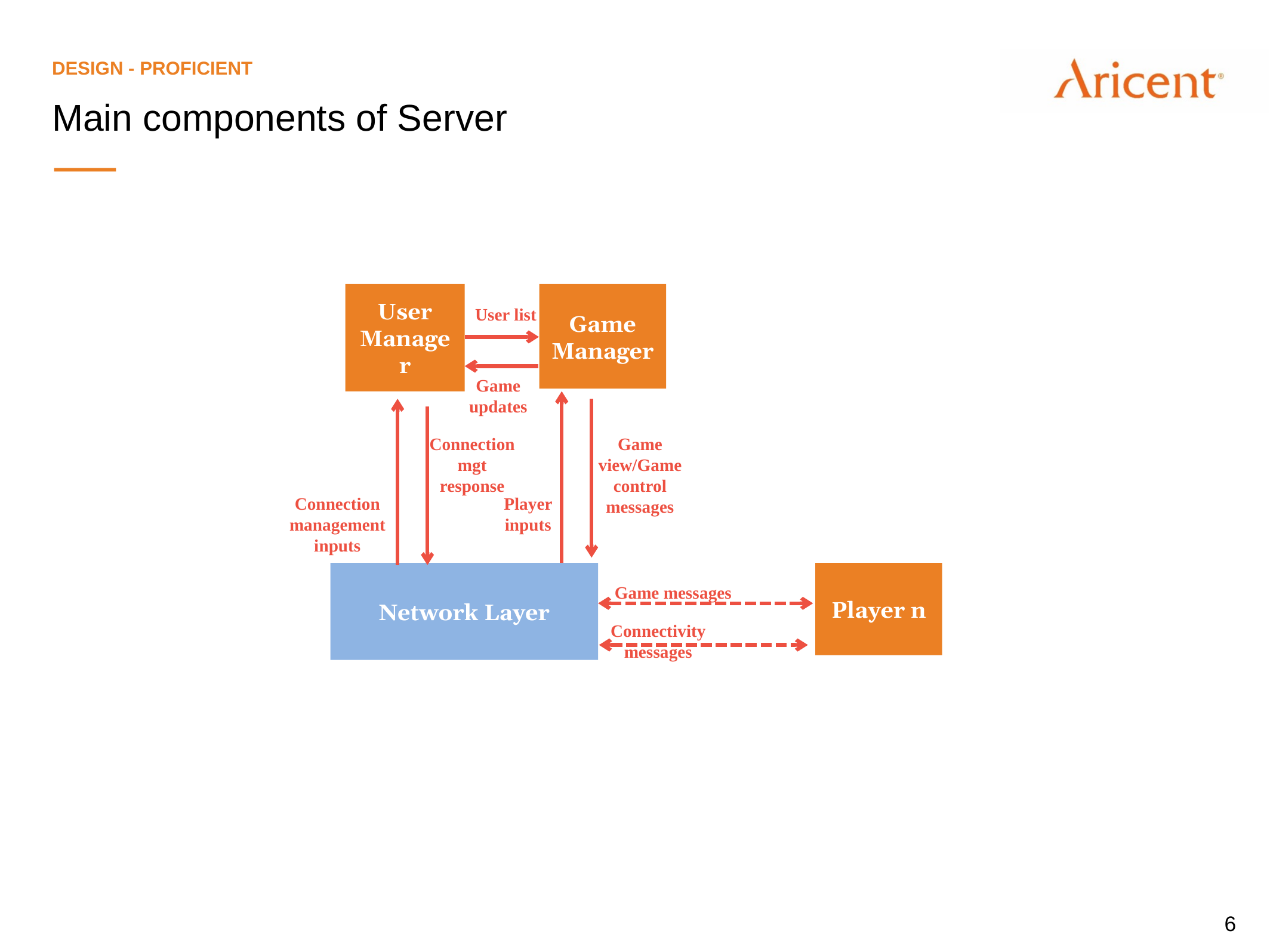

DeSIGN - Proficient
Main components of Server
User Manager
Game Manager
User list
Game updates
Connection mgt response
Game view/Game control messages
Connection management inputs
Player inputs
Network Layer
Player n
Game messages
Connectivity messages